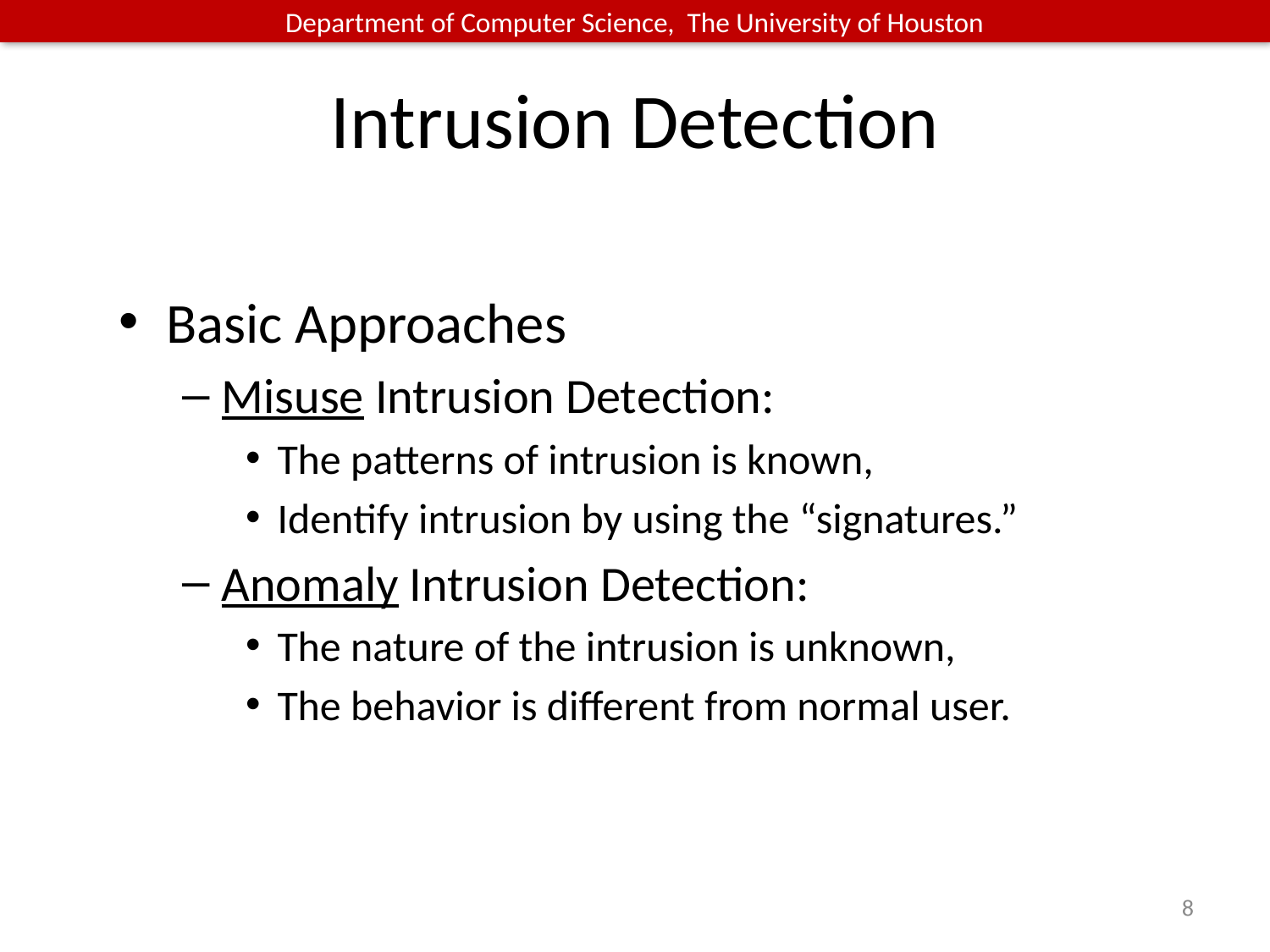

# Intrusion Detection
Basic Approaches
Misuse Intrusion Detection:
The patterns of intrusion is known,
Identify intrusion by using the “signatures.”
Anomaly Intrusion Detection:
The nature of the intrusion is unknown,
The behavior is different from normal user.
8